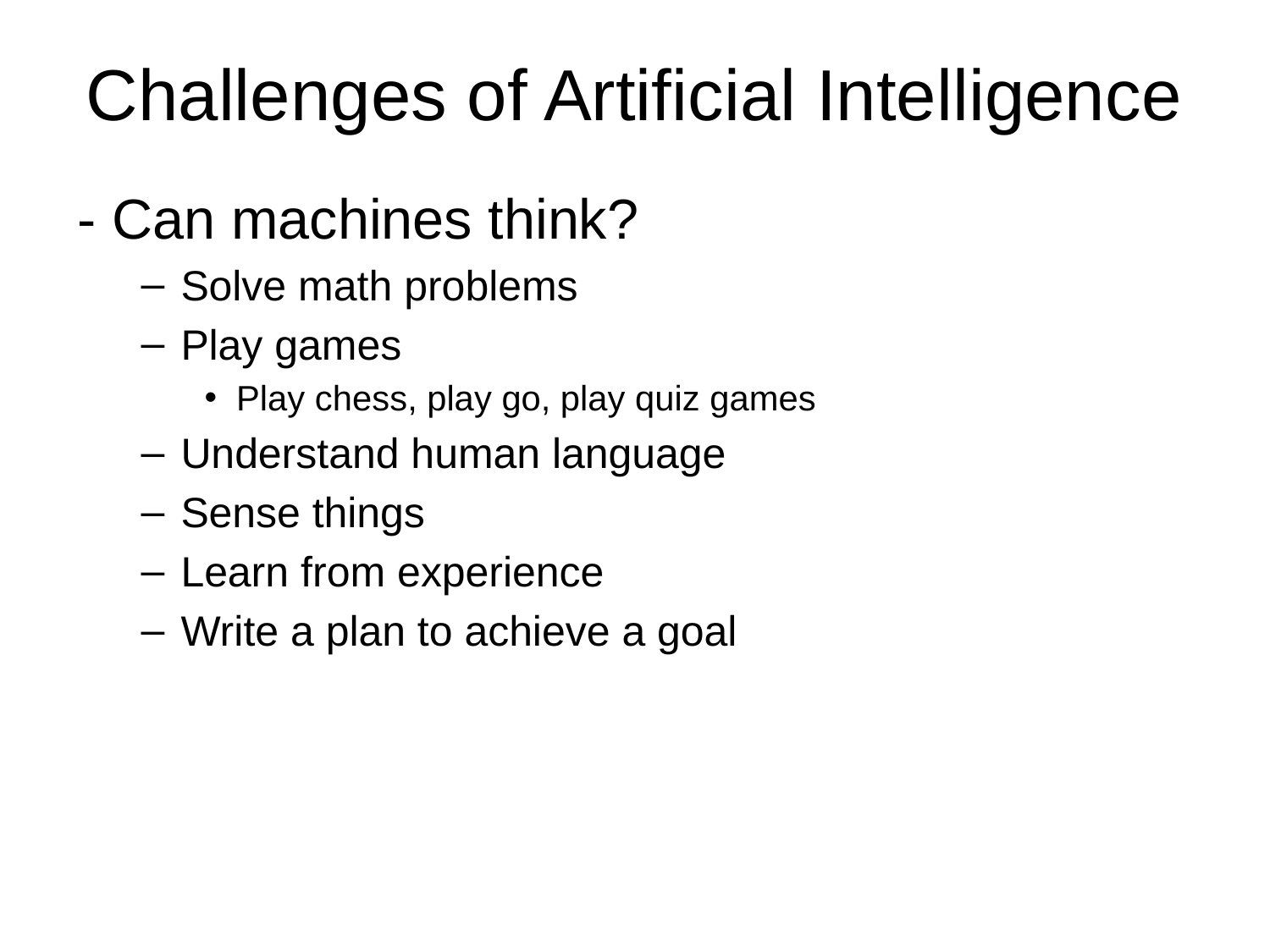

# Challenges of Artificial Intelligence
- Can machines think?
Solve math problems
Play games
Play chess, play go, play quiz games
Understand human language
Sense things
Learn from experience
Write a plan to achieve a goal